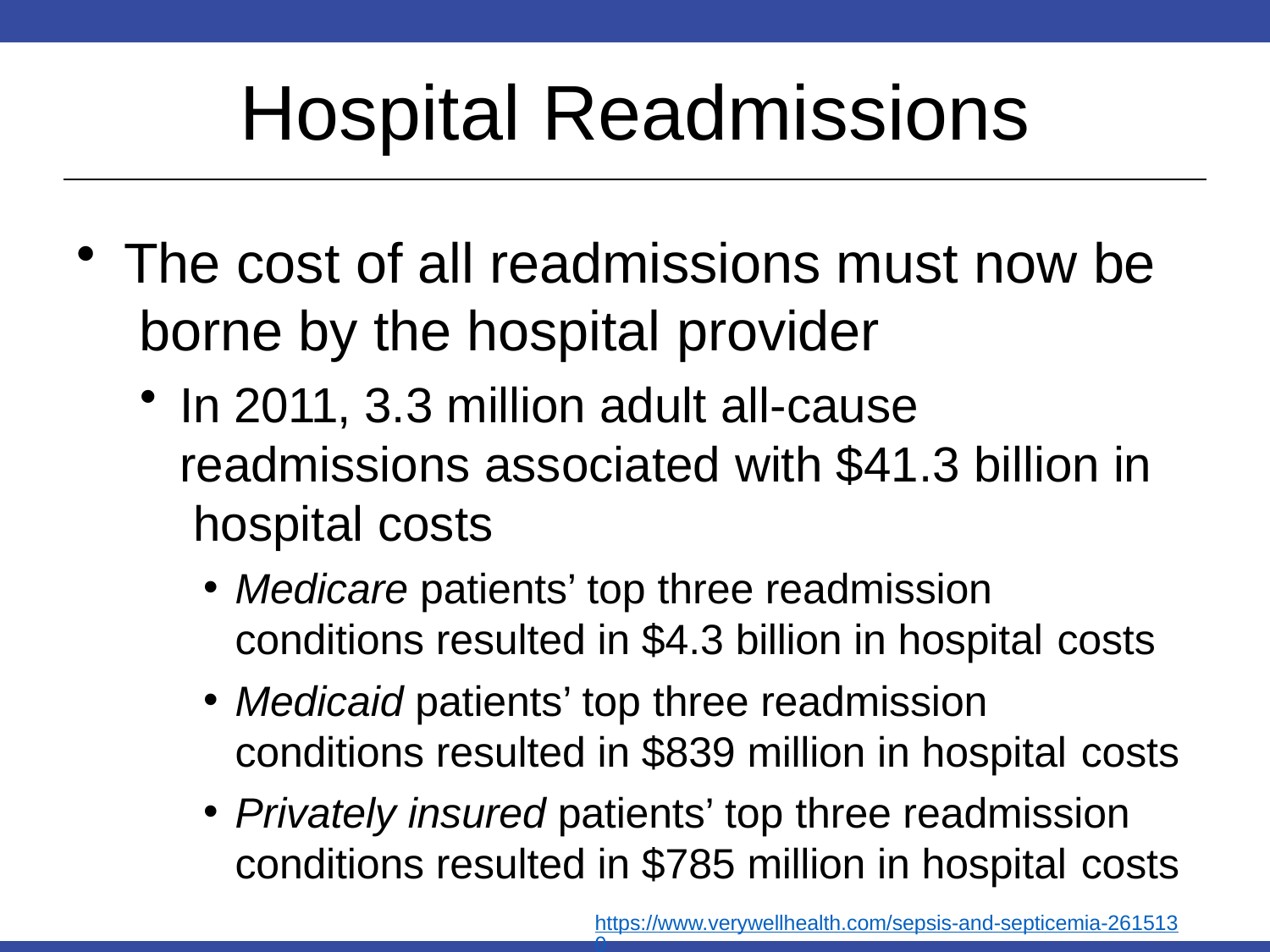

# Hospital Readmissions

The cost of all readmissions must now be  borne by the hospital provider
In 2011, 3.3 million adult all-cause  readmissions associated with $41.3 billion in  hospital costs
Medicare patients’ top three readmission  conditions resulted in $4.3 billion in hospital costs
Medicaid patients’ top three readmission  conditions resulted in $839 million in hospital costs
Privately insured patients’ top three readmission  conditions resulted in $785 million in hospital costs
https://www.verywellhealth.com/sepsis-and-septicemia-2615130